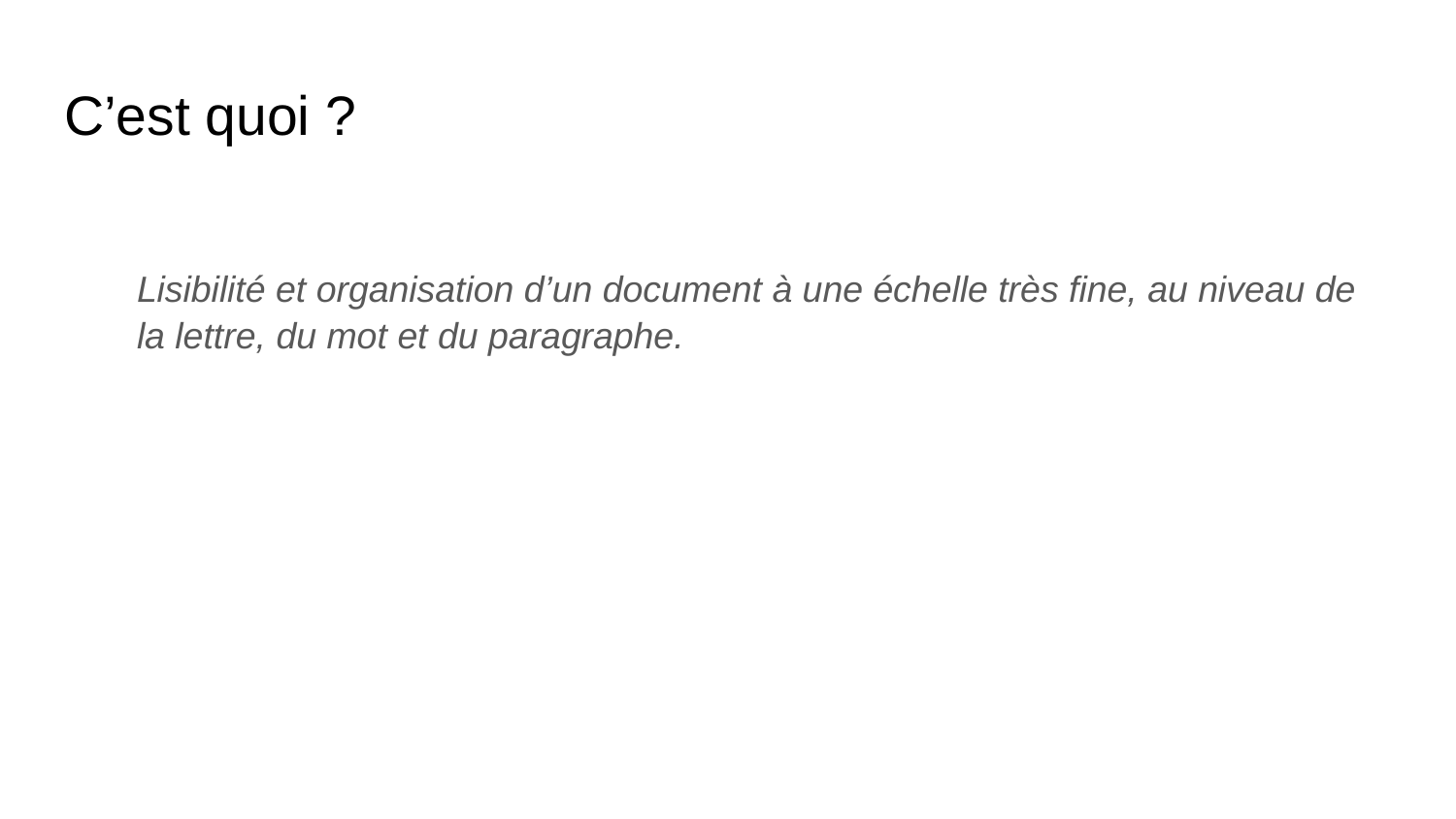

# C’est quoi ?

Lisibilité et organisation d’un document à une échelle très fine, au niveau de la lettre, du mot et du paragraphe.